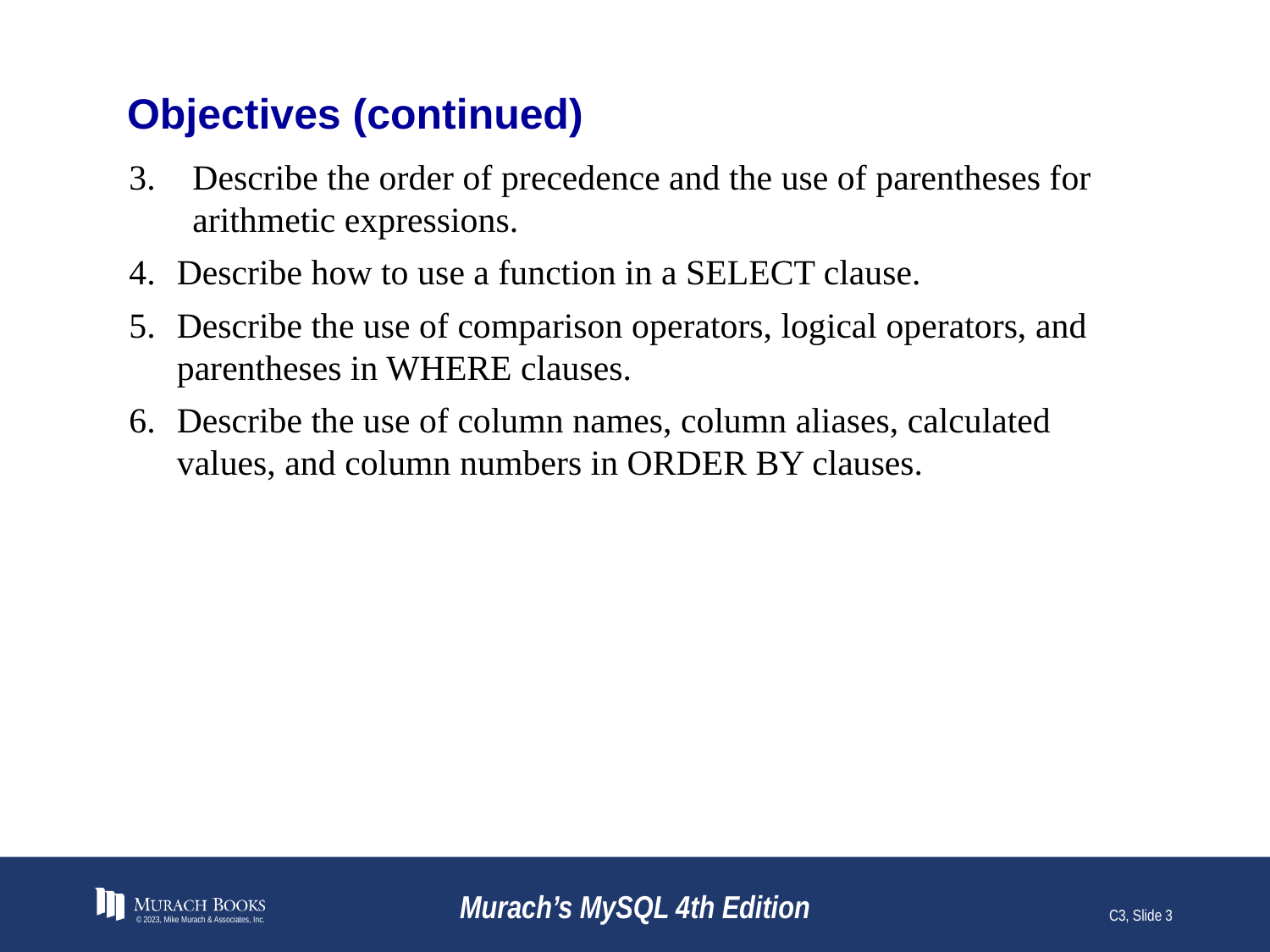

# Objectives (continued)
Describe the order of precedence and the use of parentheses for arithmetic expressions.
Describe how to use a function in a SELECT clause.
Describe the use of comparison operators, logical operators, and parentheses in WHERE clauses.
Describe the use of column names, column aliases, calculated values, and column numbers in ORDER BY clauses.
© 2023, Mike Murach & Associates, Inc.
Murach’s MySQL 4th Edition

C3, Slide 3